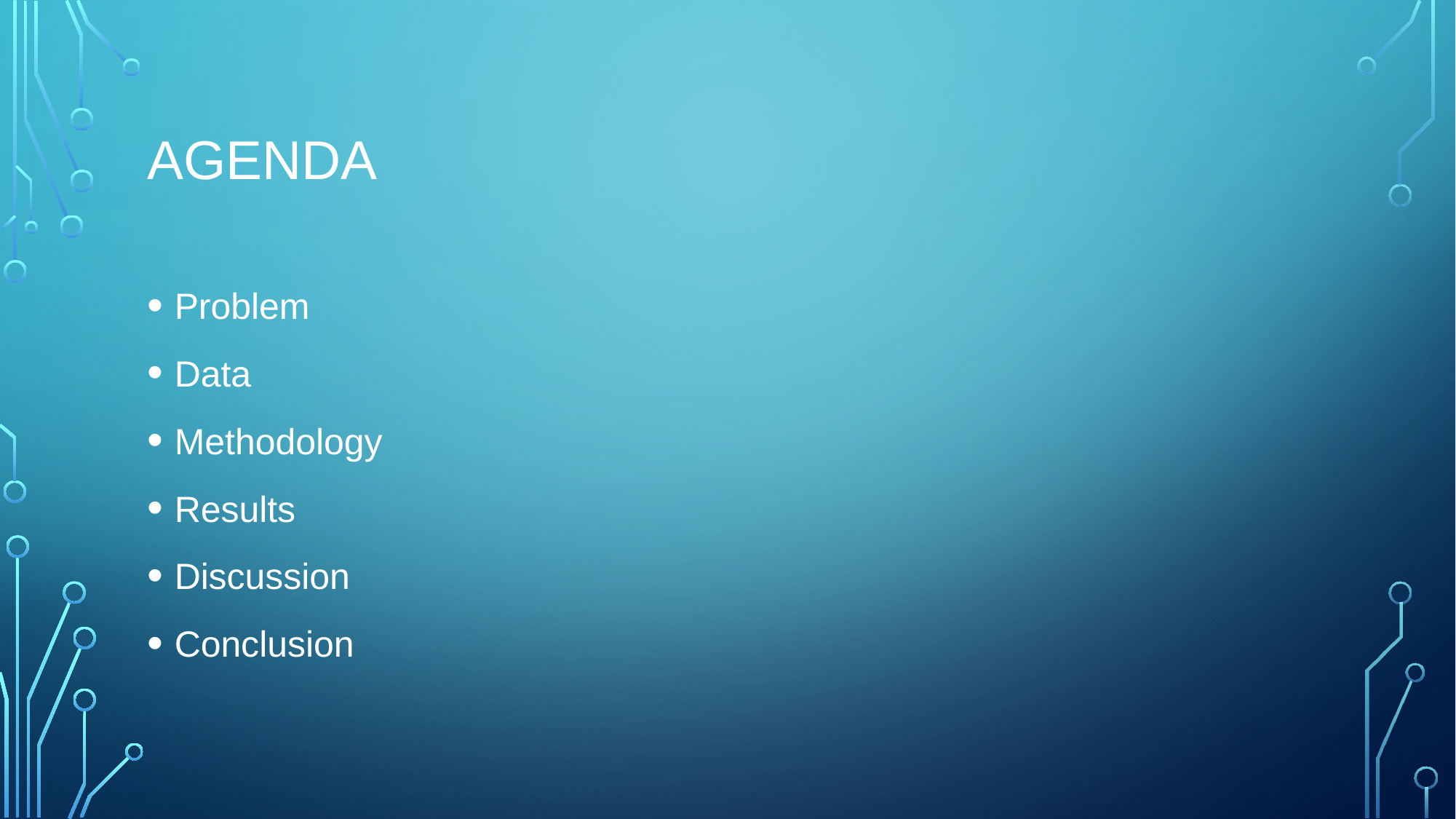

# Agenda
Problem
Data
Methodology
Results
Discussion
Conclusion